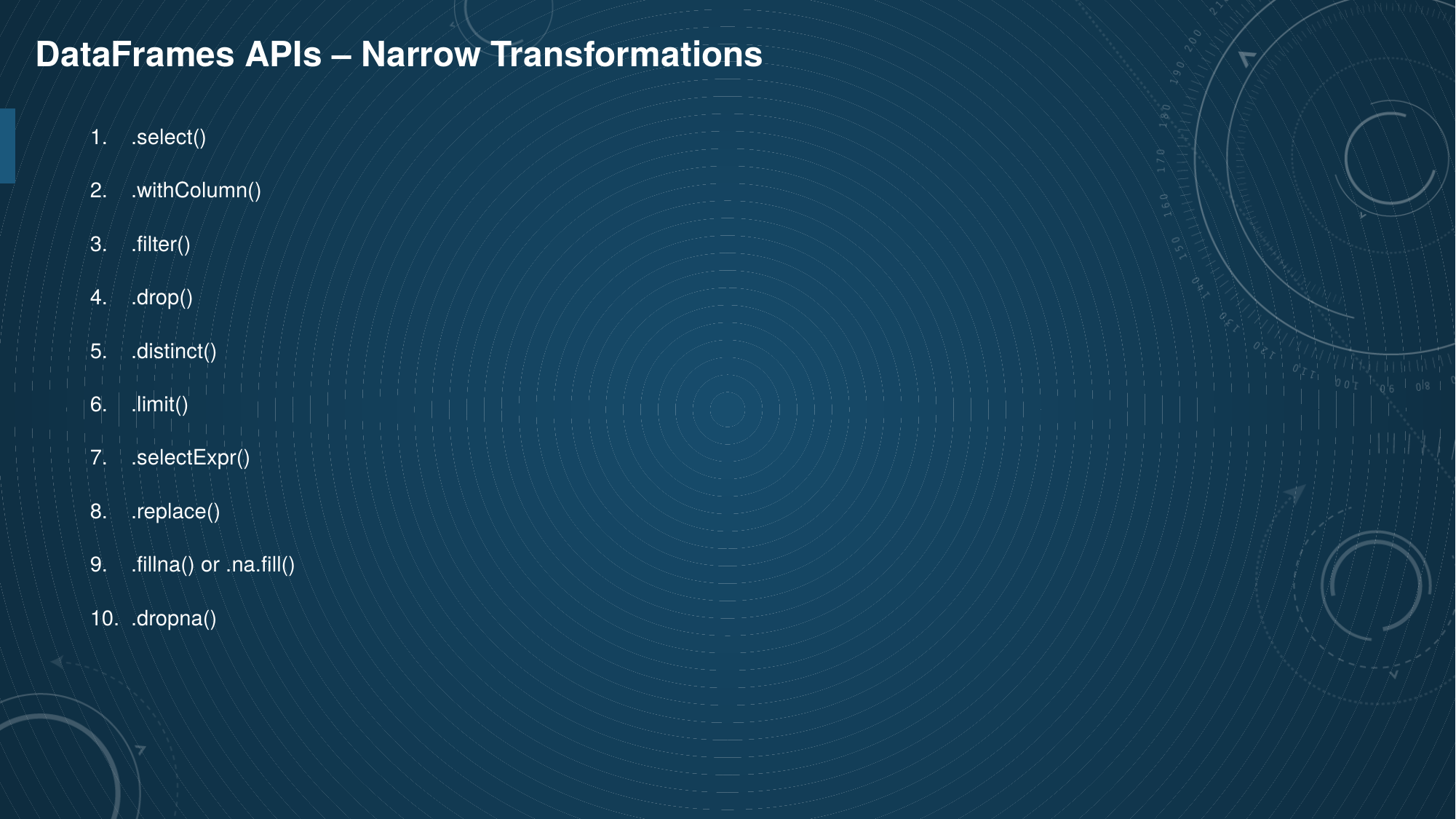

DataFrames APIs – Narrow Transformations

.select()
.withColumn()
.filter()
.drop()
.distinct()
.limit()
.selectExpr()
.replace()
.fillna() or .na.fill()
.dropna()